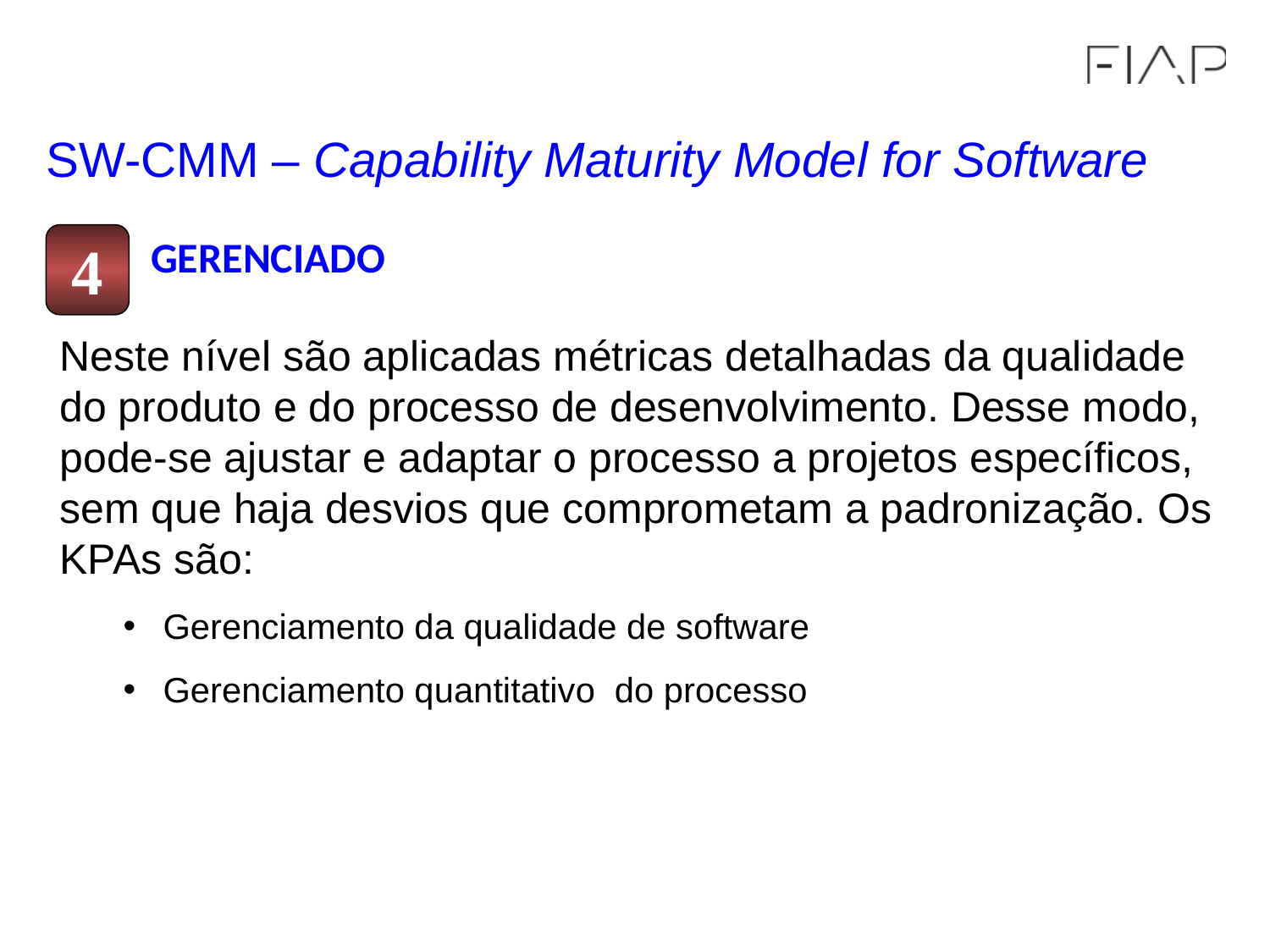

SW-CMM – Capability Maturity Model for Software
4
GERENCIADO
Neste nível são aplicadas métricas detalhadas da qualidade do produto e do processo de desenvolvimento. Desse modo, pode-se ajustar e adaptar o processo a projetos específicos, sem que haja desvios que comprometam a padronização. Os KPAs são:
Gerenciamento da qualidade de software
Gerenciamento quantitativo  do processo
11